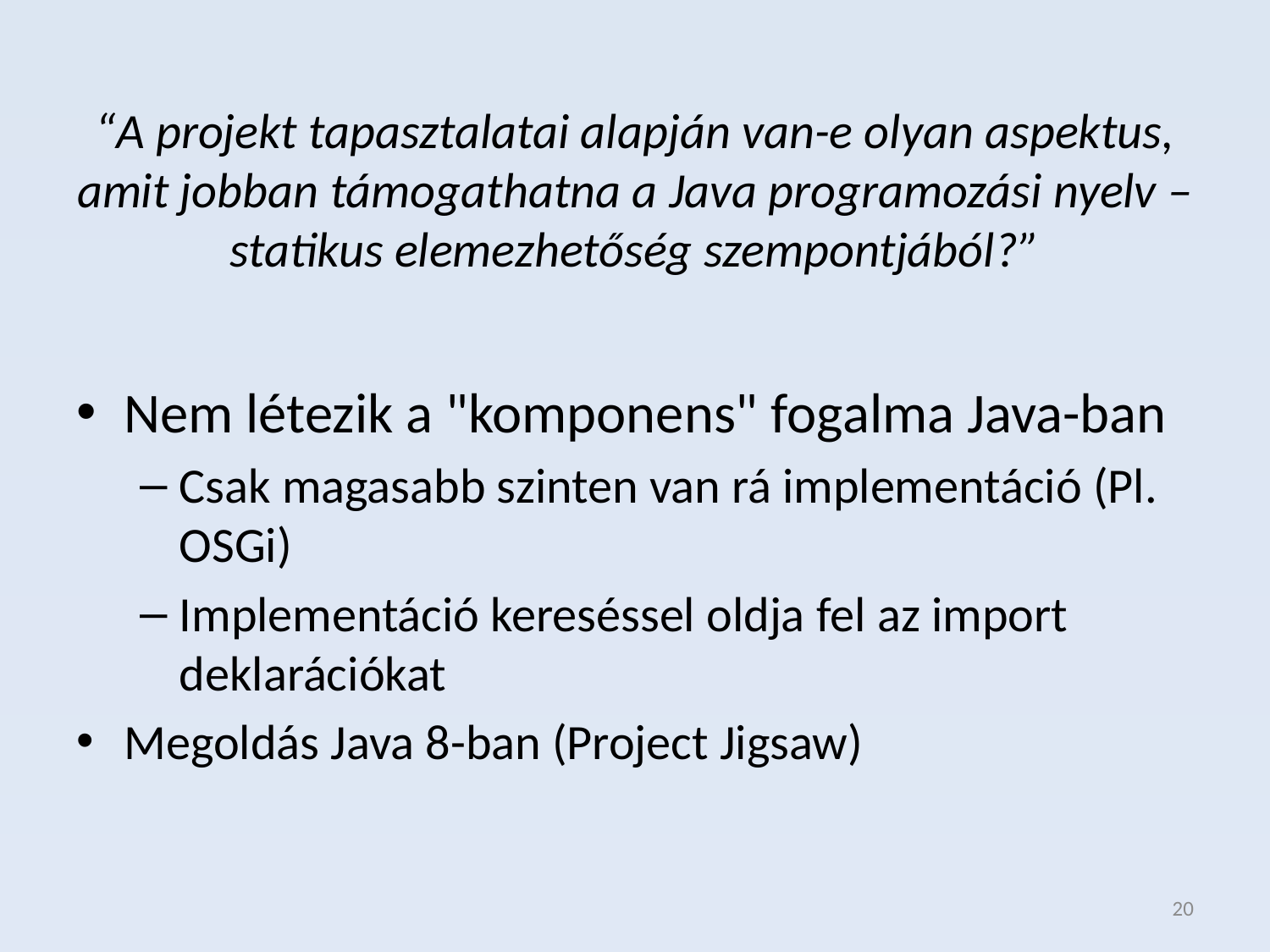

# “A projekt tapasztalatai alapján van-e olyan aspektus, amit jobban támogathatna a Java programozási nyelv – statikus elemezhetőség szempontjából?”
Nem létezik a "komponens" fogalma Java-ban
Csak magasabb szinten van rá implementáció (Pl. OSGi)
Implementáció kereséssel oldja fel az import deklarációkat
Megoldás Java 8-ban (Project Jigsaw)
20